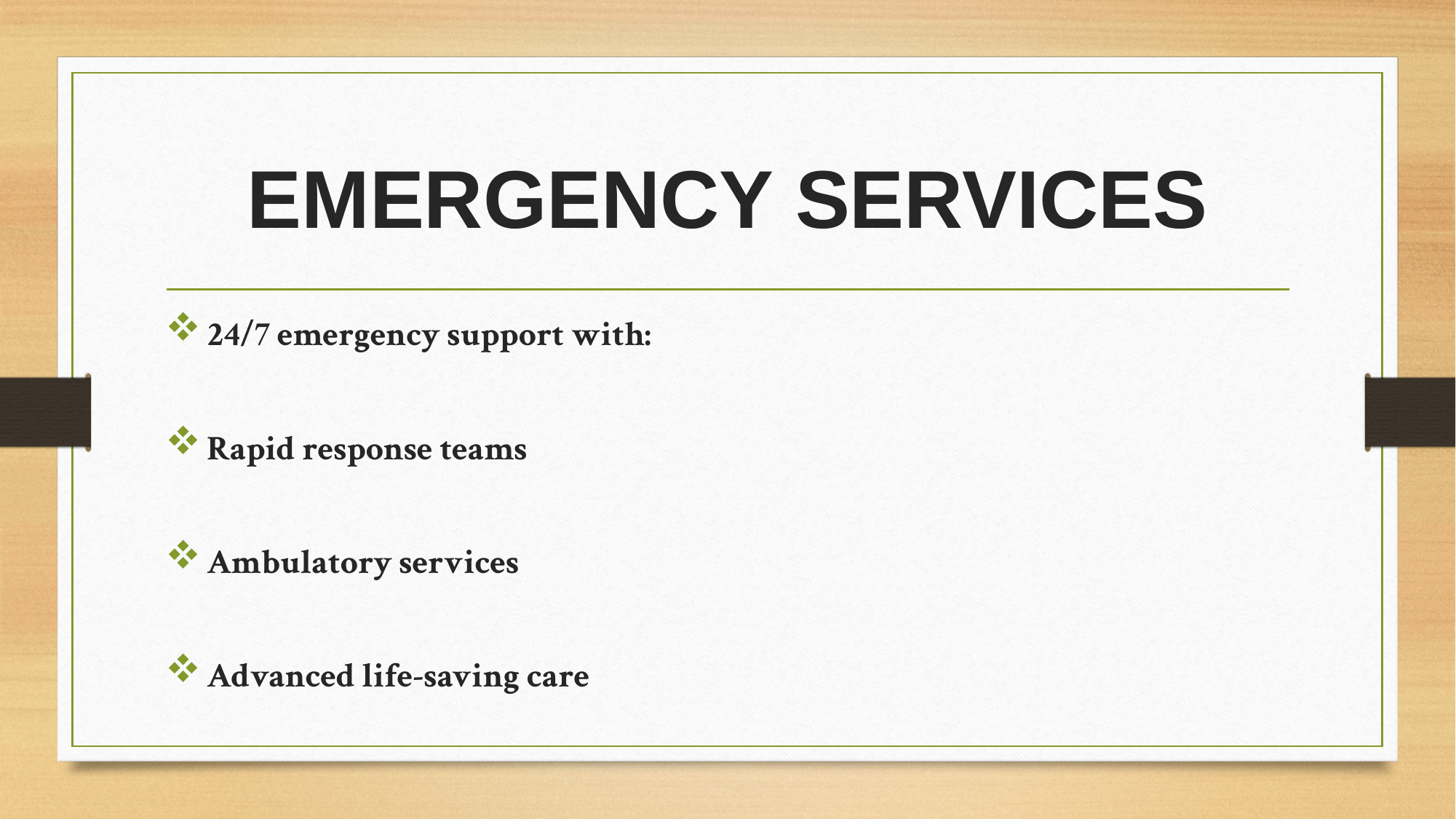

# EMERGENCY SERVICES
 24/7 emergency support with:

 Rapid response teams

 Ambulatory services

 Advanced life-saving care